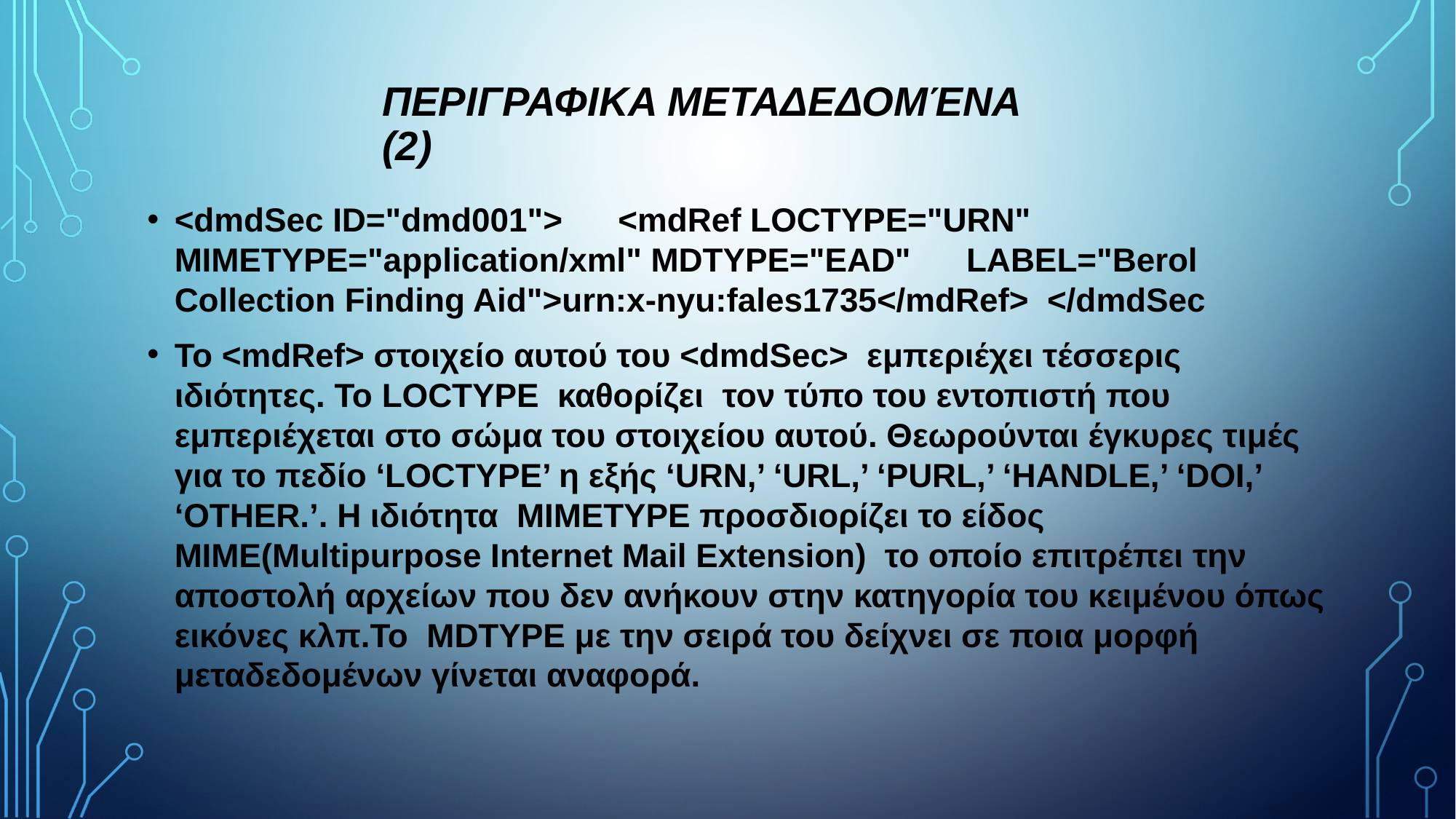

# ΠΕΡΙΓΡΑΦΙΚΑ ΜΕΤΑΔΕΔΟΜΈΝΑ (2)
<dmdSec ID="dmd001">      <mdRef LOCTYPE="URN" MIMETYPE="application/xml" MDTYPE="EAD"      LABEL="Berol Collection Finding Aid">urn:x-nyu:fales1735</mdRef>  </dmdSec
To <mdRef> στοιχείο αυτού του <dmdSec>  εμπεριέχει τέσσερις ιδιότητες. Το LOCTYPE  καθορίζει  τον τύπο του εντοπιστή που εμπεριέχεται στο σώμα του στοιχείου αυτού. Θεωρούνται έγκυρες τιμές για το πεδίο ‘LOCTYPE’ η εξής ‘URN,’ ‘URL,’ ‘PURL,’ ‘HANDLE,’ ‘DOI,’ ‘OTHER.’. Η ιδιότητα  MIMETYPE προσδιορίζει το είδος  ΜΙΜΕ(Multipurpose Internet Mail Extension)  το οποίο επιτρέπει την αποστολή αρχείων που δεν ανήκουν στην κατηγορία του κειμένου όπως εικόνες κλπ.Το  MDTYPE με την σειρά του δείχνει σε ποια μορφή μεταδεδομένων γίνεται αναφορά.